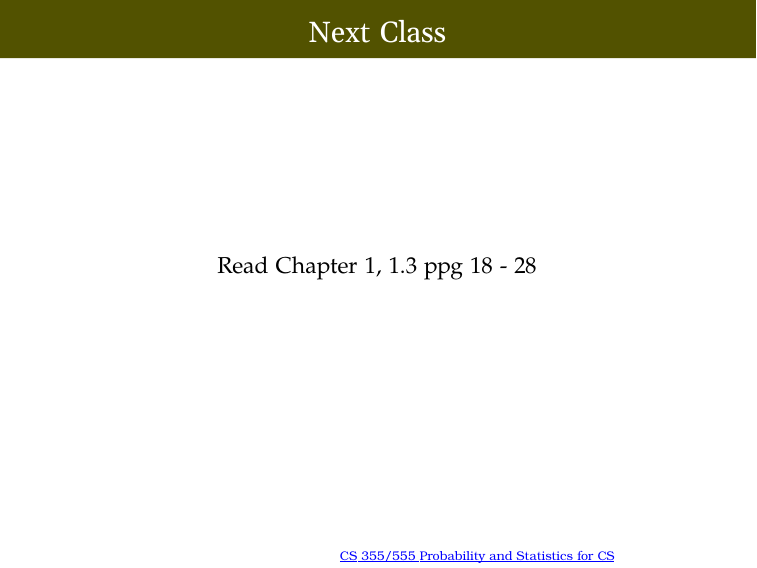

Next Class
Read Chapter 1, 1.3 ppg 18 - 28
29/29 15:34
Copyright @2022, Ivan Mann
CS 355/555 Probability and Statistics for CS